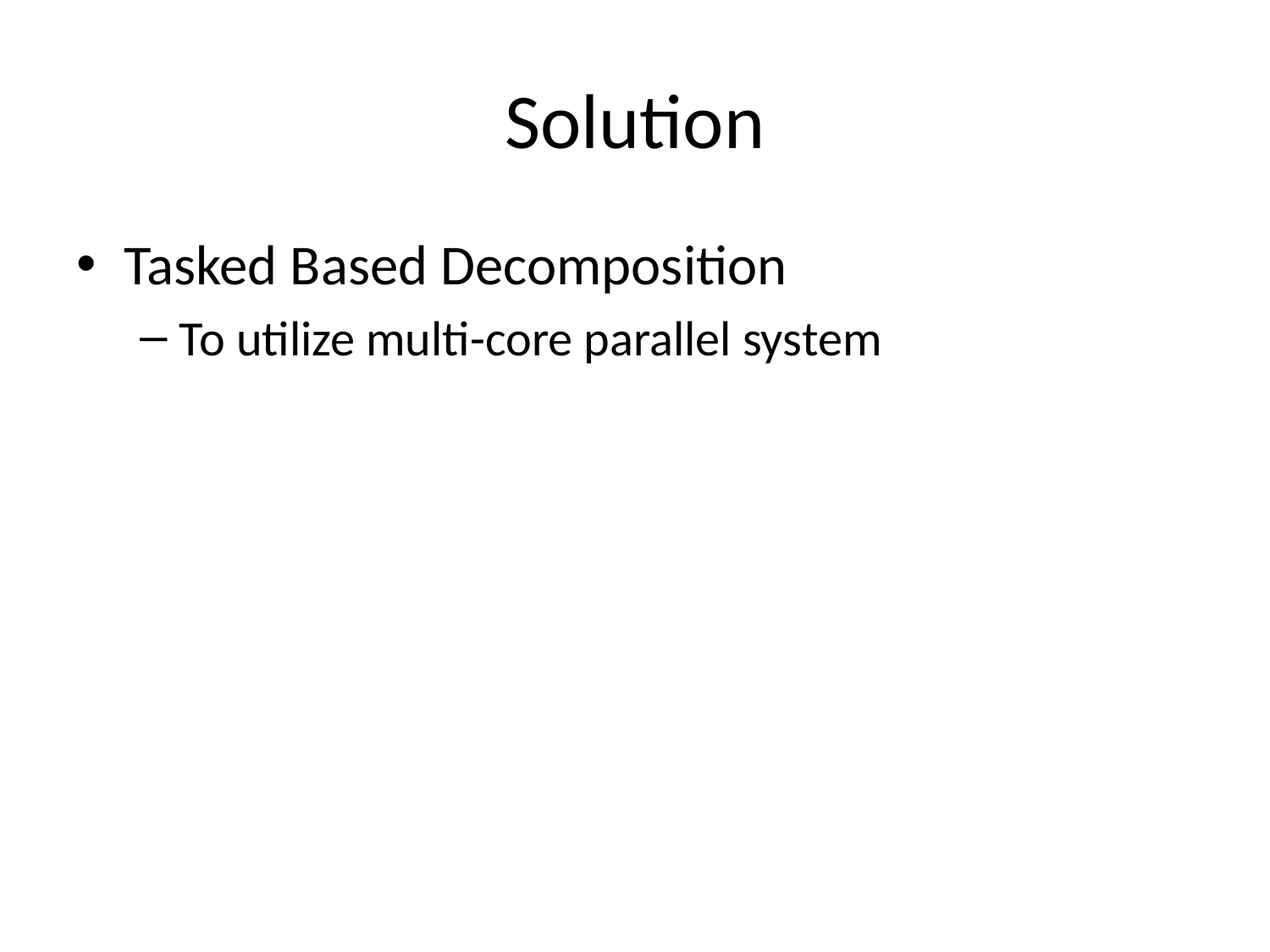

# Solution
Tasked Based Decomposition
To utilize multi-core parallel system